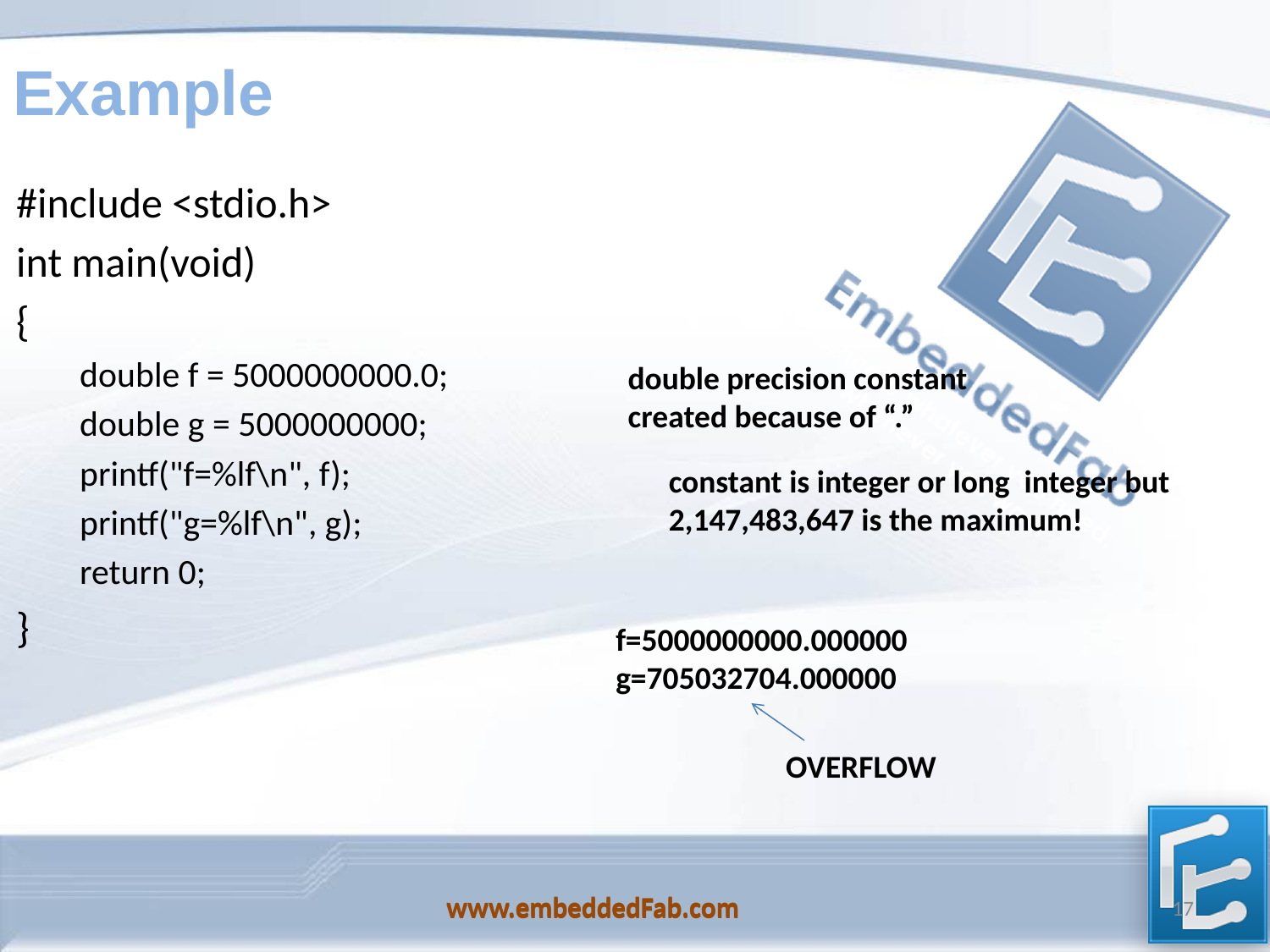

# Example
#include <stdio.h>
int main(void)
{
double f = 5000000000.0;
double g = 5000000000;
printf("f=%lf\n", f);
printf("g=%lf\n", g);
return 0;
}
double precision constant
created because of “.”
constant is integer or long  integer but 2,147,483,647 is the maximum!
f=5000000000.000000
g=705032704.000000
OVERFLOW
www.embeddedFab.com
17